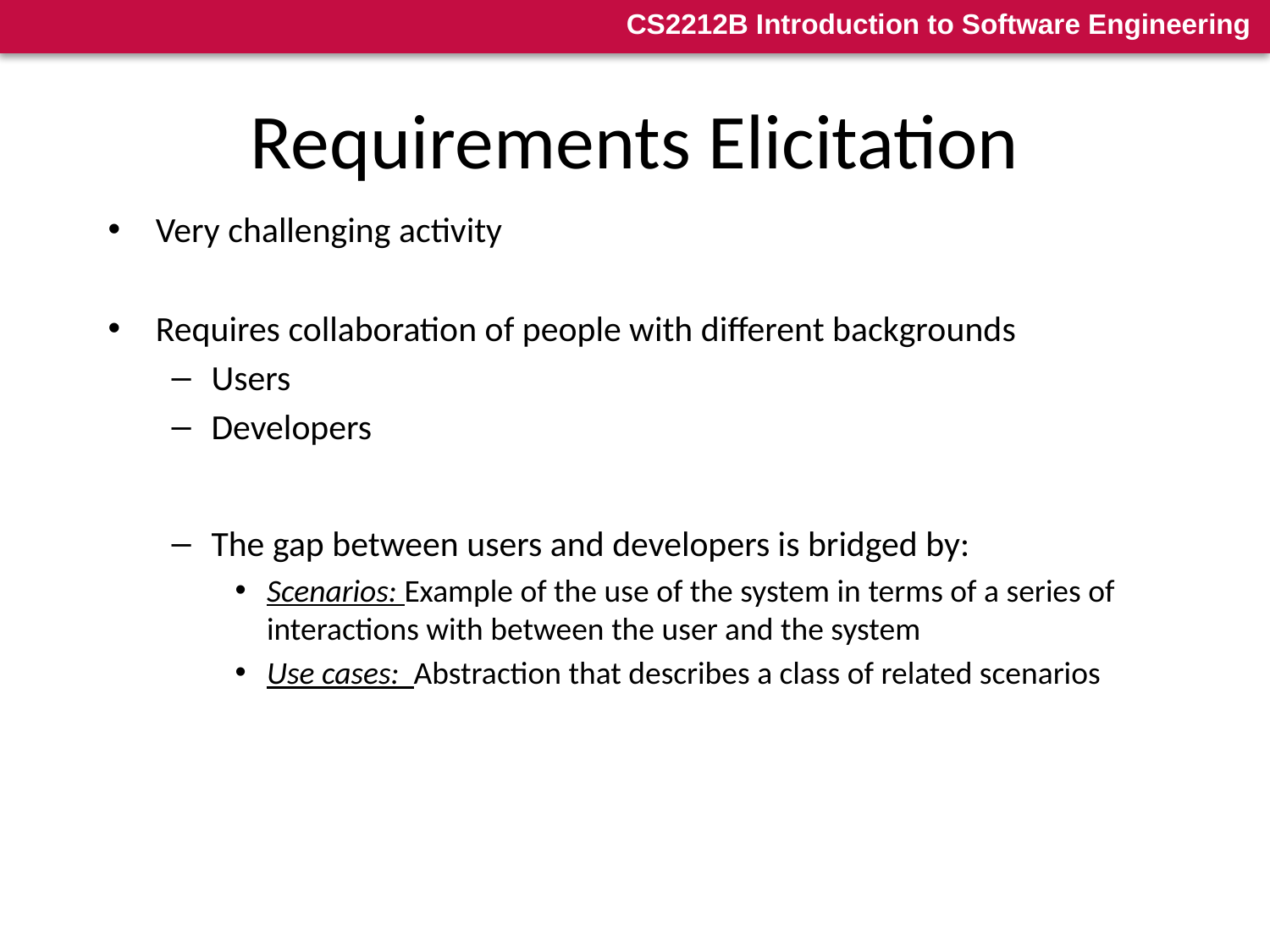

# Requirements Elicitation
Very challenging activity

Requires collaboration of people with different backgrounds
Users
Developers

The gap between users and developers is bridged by:
Scenarios: Example of the use of the system in terms of a series of interactions with between the user and the system
Use cases:  Abstraction that describes a class of related scenarios